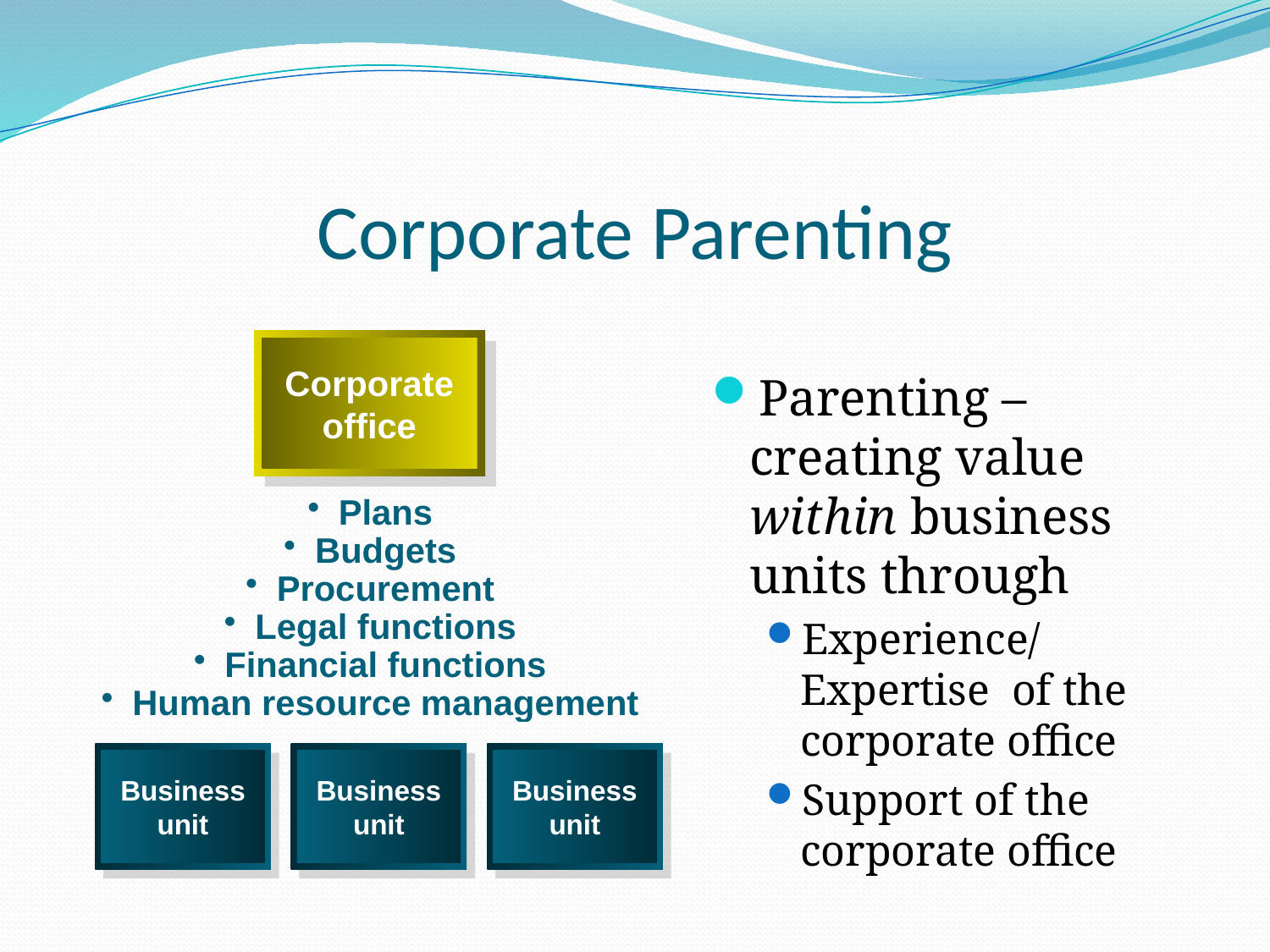

# Corporate Parenting

Corporate office

Parenting – creating value within business units through
Experience/Expertise  of the corporate office
Support of the corporate office
Plans
Budgets
Procurement
Legal functions
Financial functions
Human resource management

Business unit

Business unit

Business unit